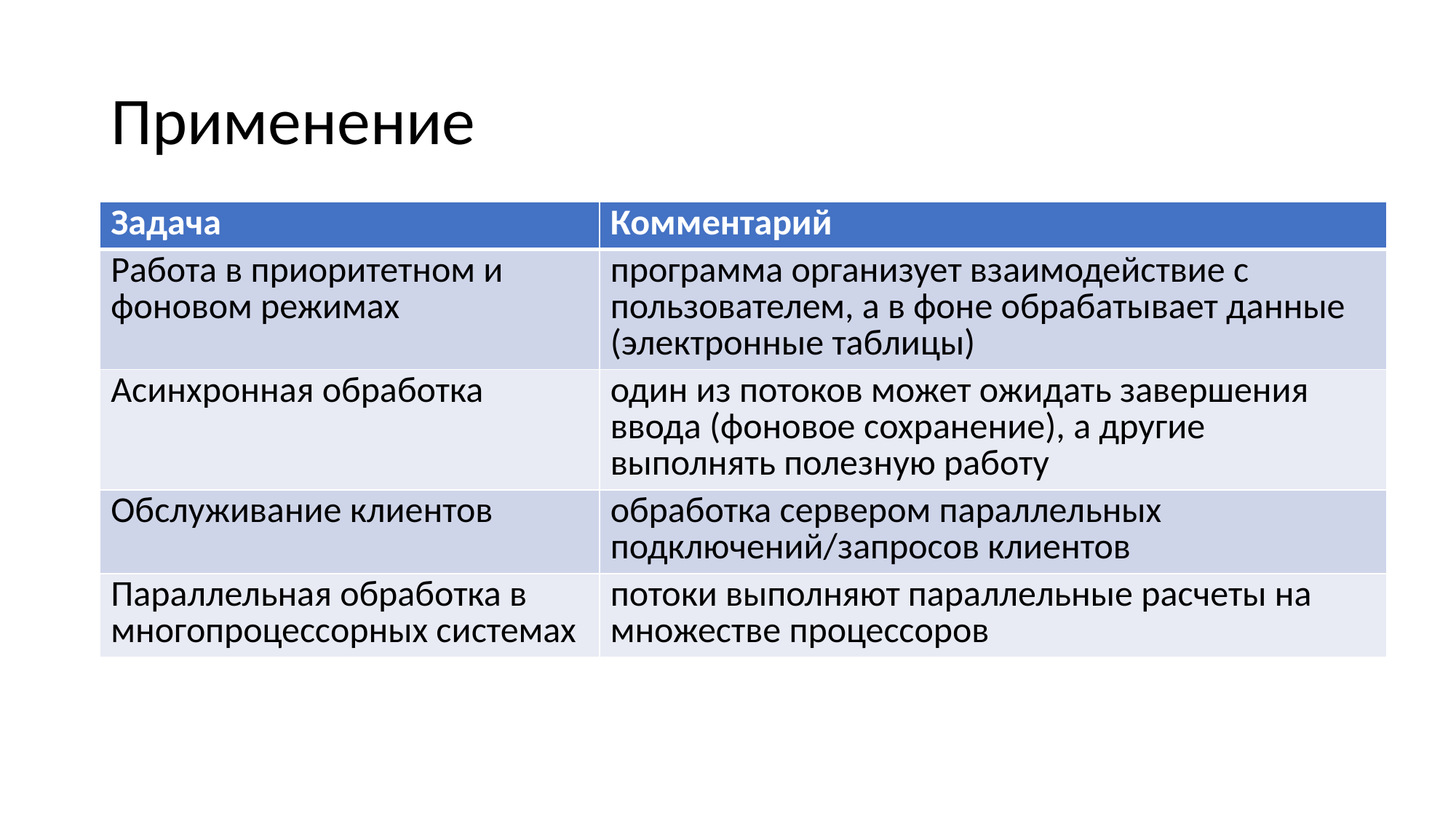

# Применение
| Задача | Комментарий |
| --- | --- |
| Работа в приоритетном и фоновом режимах | программа организует взаимодействие с пользователем, а в фоне обрабатывает данные (электронные таблицы) |
| Асинхронная обработка | один из потоков может ожидать завершения ввода (фоновое сохранение), а другие выполнять полезную работу |
| Обслуживание клиентов | обработка сервером параллельных подключений/запросов клиентов |
| Параллельная обработка в многопроцессорных системах | потоки выполняют параллельные расчеты на множестве процессоров |